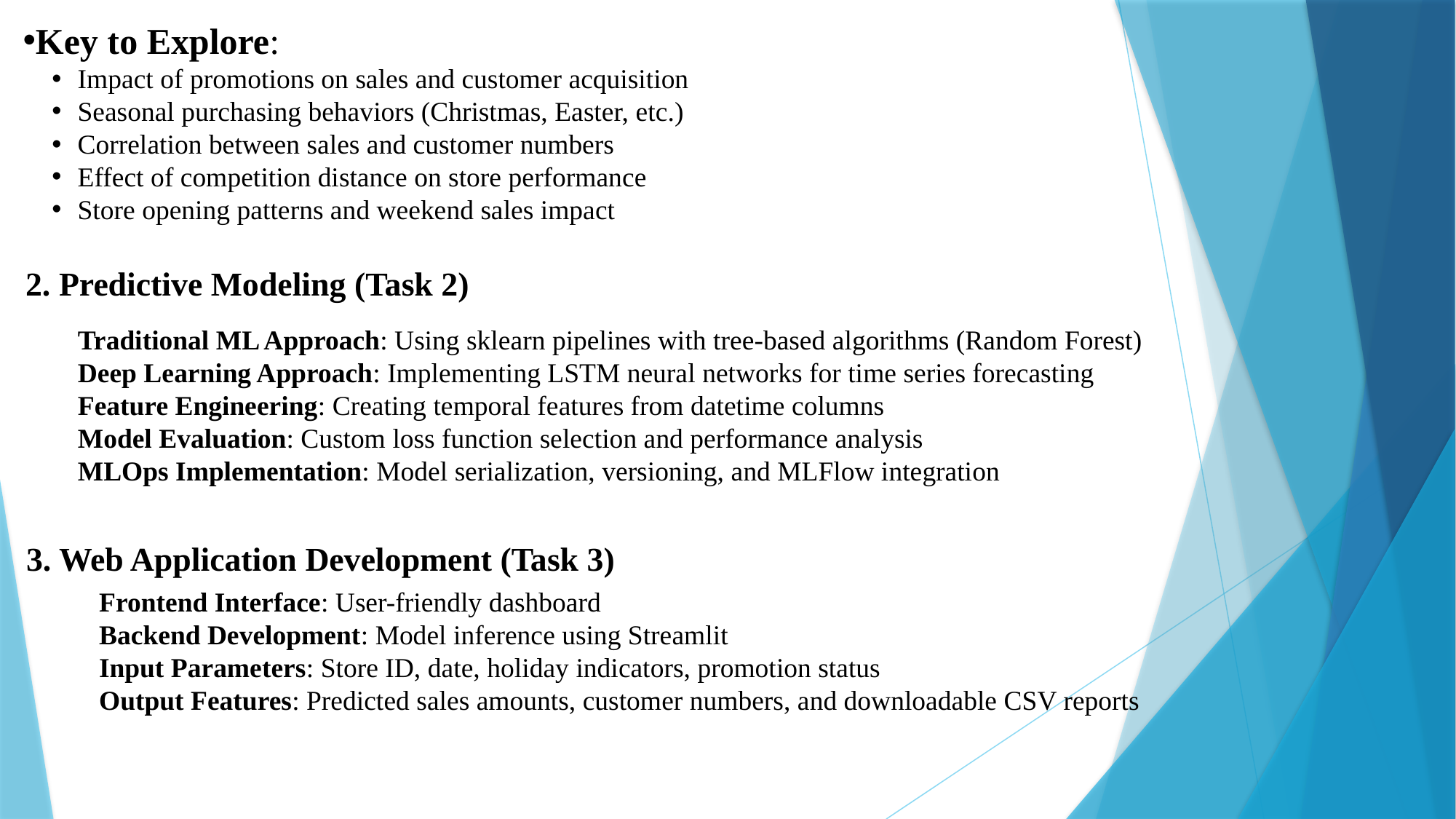

Key to Explore:
Impact of promotions on sales and customer acquisition
Seasonal purchasing behaviors (Christmas, Easter, etc.)
Correlation between sales and customer numbers
Effect of competition distance on store performance
Store opening patterns and weekend sales impact
2. Predictive Modeling (Task 2)
Traditional ML Approach: Using sklearn pipelines with tree-based algorithms (Random Forest)
Deep Learning Approach: Implementing LSTM neural networks for time series forecasting
Feature Engineering: Creating temporal features from datetime columns
Model Evaluation: Custom loss function selection and performance analysis
MLOps Implementation: Model serialization, versioning, and MLFlow integration
3. Web Application Development (Task 3)
Frontend Interface: User-friendly dashboard
Backend Development: Model inference using Streamlit
Input Parameters: Store ID, date, holiday indicators, promotion status
Output Features: Predicted sales amounts, customer numbers, and downloadable CSV reports